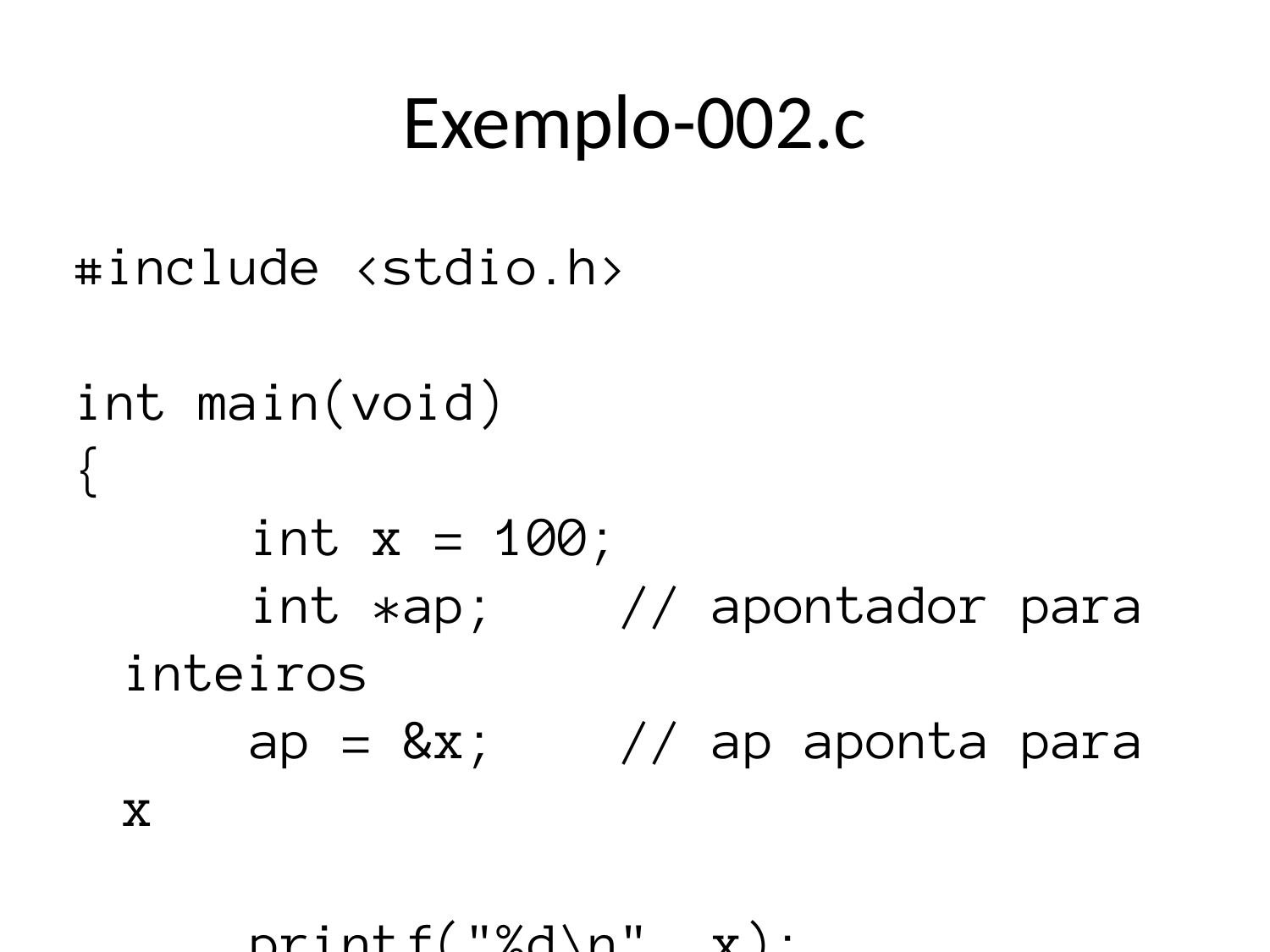

Exemplo-002.c
#include <stdio.h>

int main(void)
{
    	int x = 100;
    	int *ap;    // apontador para inteiros
    	ap = &x;    // ap aponta para x

   	printf("%d\n", x);
   	printf("%p\n",&x);
   	printf("%p\n",ap);
   	printf("%p\n",&ap);
		printf("%d",*ap);

   	return (0);
}